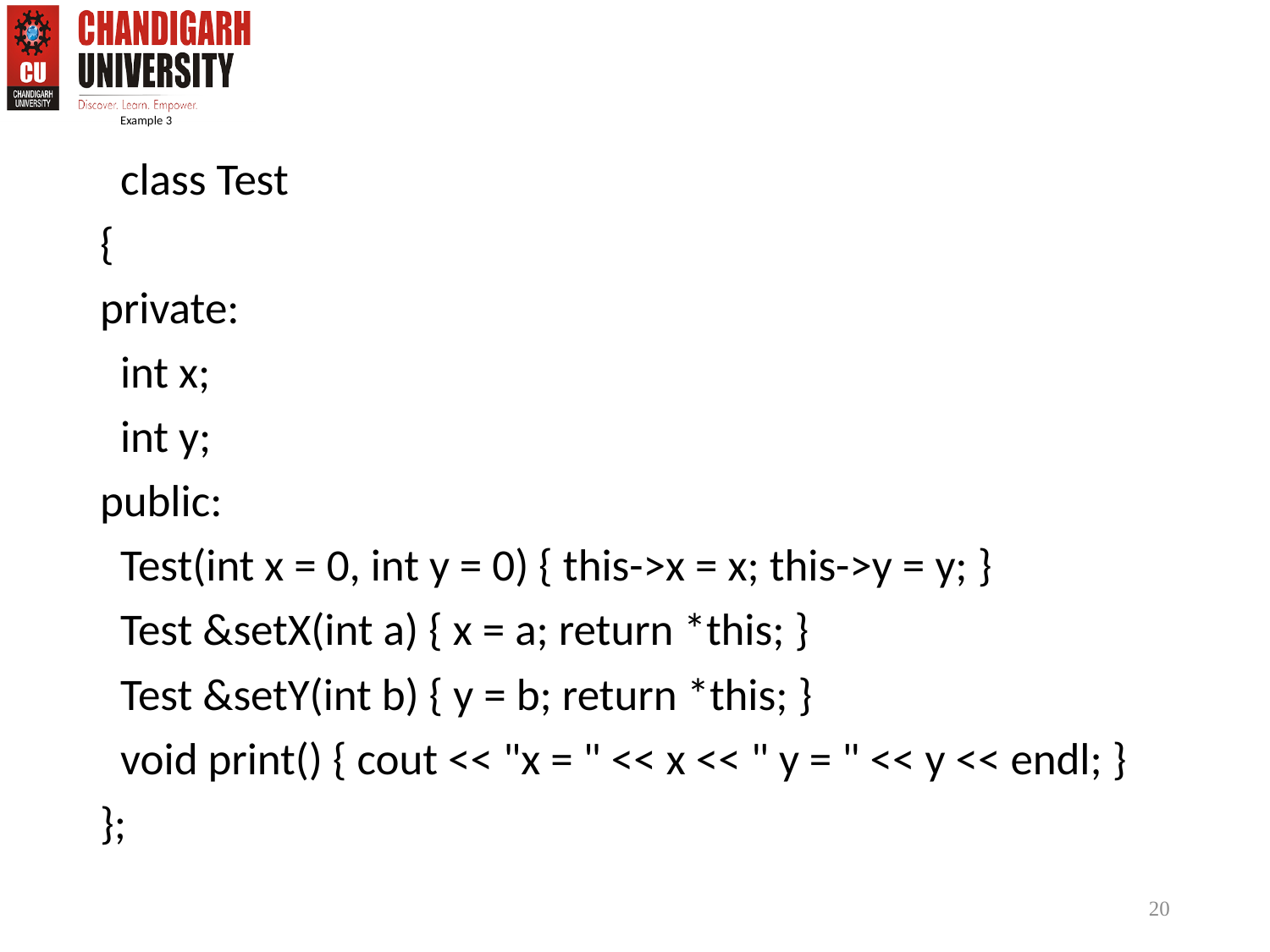

# Example 3
  class Test
{
private:
  int x;
  int y;
public:
  Test(int x = 0, int y = 0) { this->x = x; this->y = y; }
  Test &setX(int a) { x = a; return *this; }
  Test &setY(int b) { y = b; return *this; }
  void print() { cout << "x = " << x << " y = " << y << endl; }
};

20